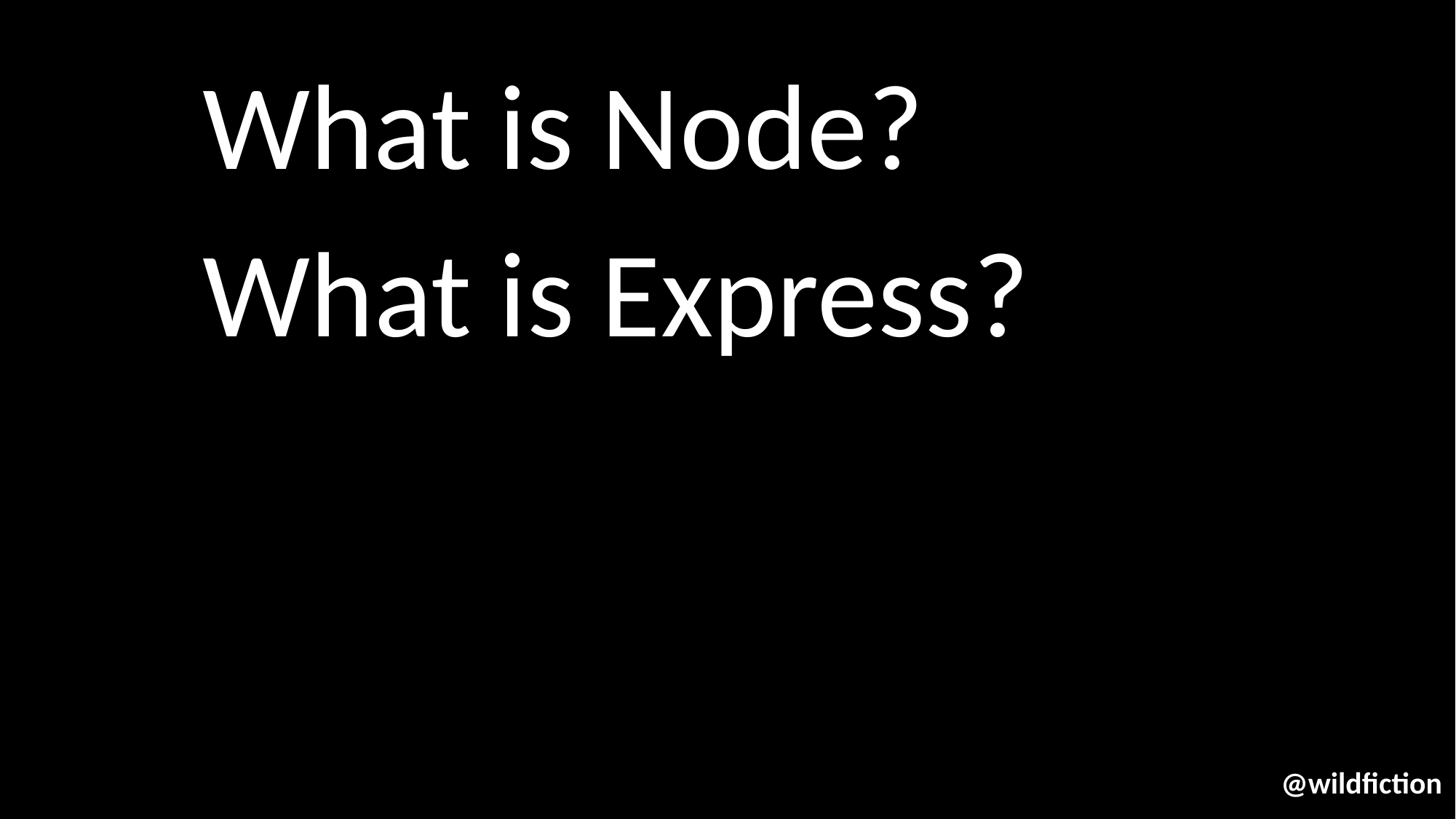

What is Node?
What is Express?
@wildfiction